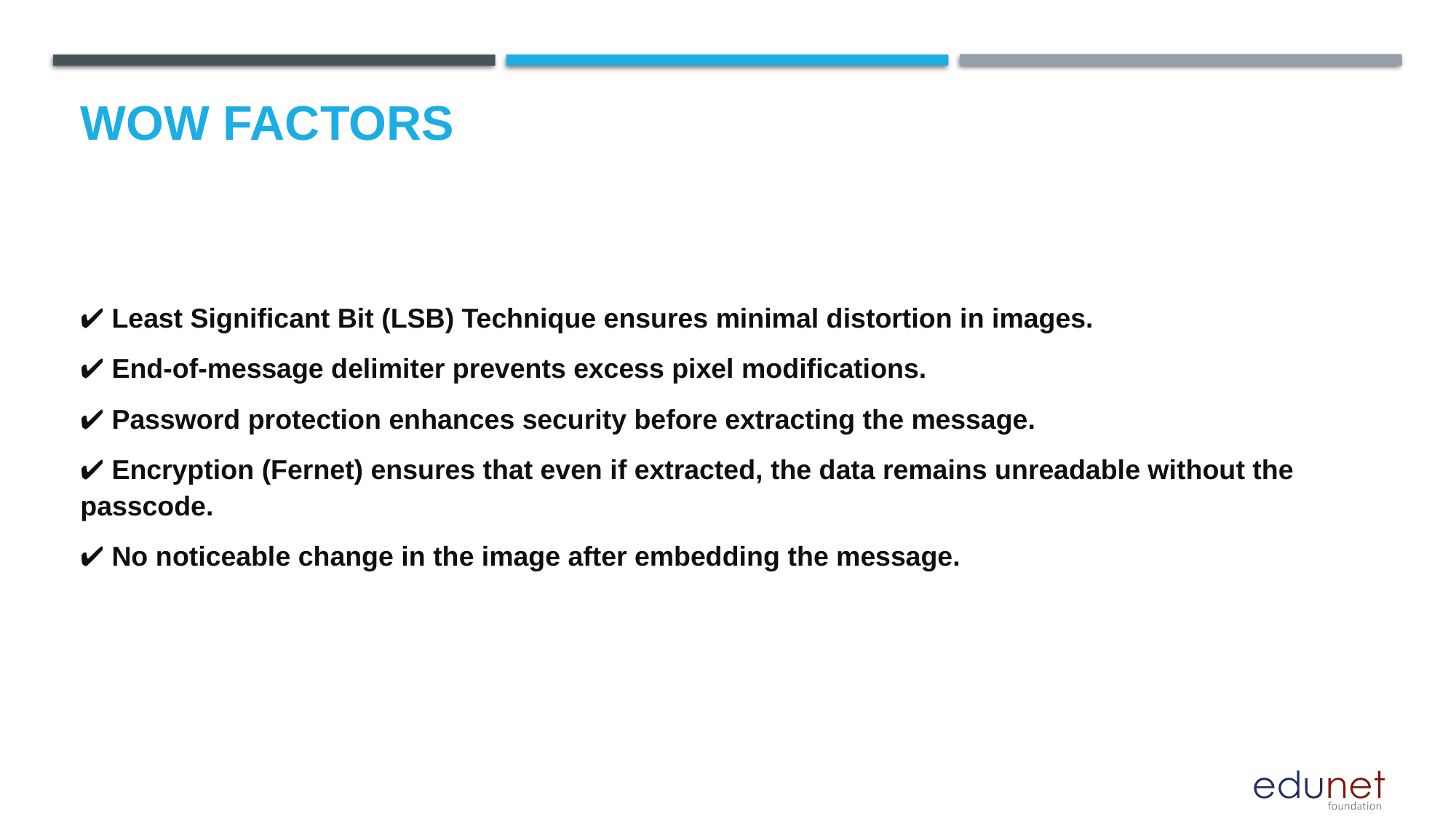

# Wow factors
✔ Least Significant Bit (LSB) Technique ensures minimal distortion in images.
✔ End-of-message delimiter prevents excess pixel modifications.
✔ Password protection enhances security before extracting the message.
✔ Encryption (Fernet) ensures that even if extracted, the data remains unreadable without the passcode.
✔ No noticeable change in the image after embedding the message.